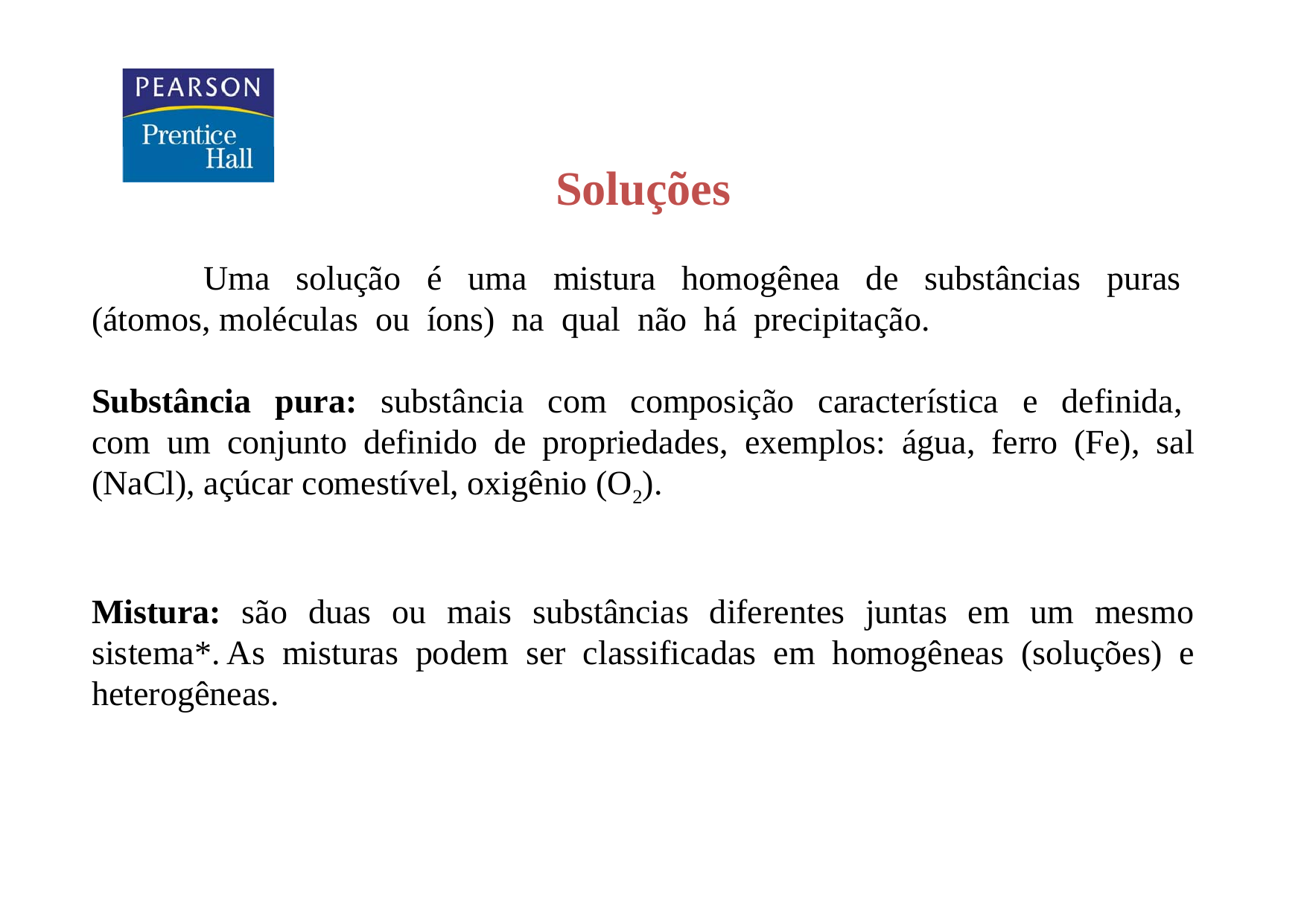

Soluções

	Uma  solução  é  uma  mistura  homogênea  de  substâncias  puras  (átomos, moléculas  ou  íons)  na  qual  não  há  precipitação.

Substância  pura:  substância  com  composição  característica  e  definida,  com um conjunto definido de propriedades, exemplos: água, ferro (Fe), sal (NaCl), açúcar comestível, oxigênio (O2).

Mistura:  são  duas  ou  mais  substâncias  diferentes  juntas  em  um  mesmo sistema*. As  misturas  podem  ser  classificadas  em  homogêneas  (soluções)  e heterogêneas.